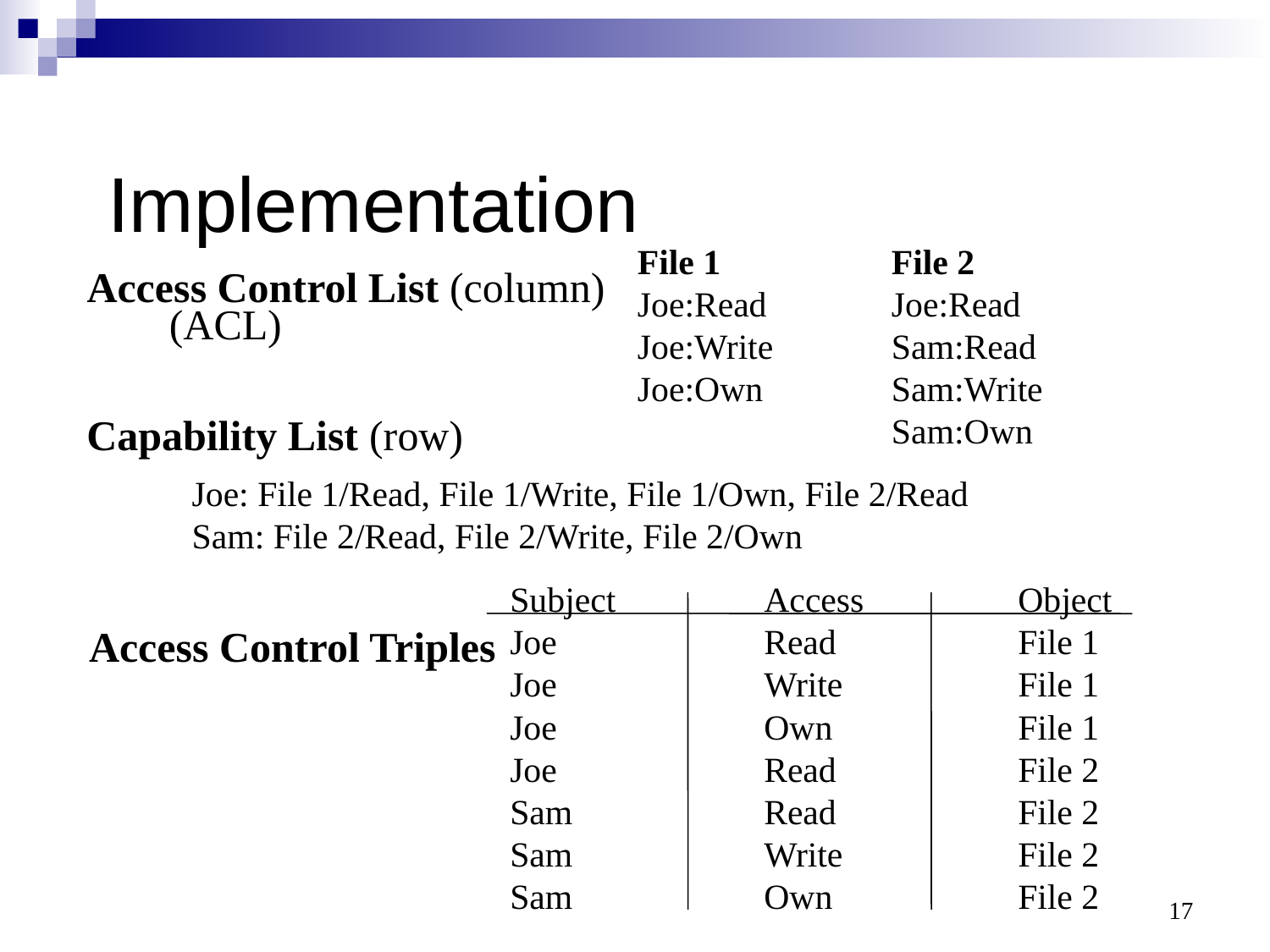

# Implementation
File 1		File 2
Joe:Read	Joe:Read
Joe:Write	Sam:Read
Joe:Own		Sam:Write
		Sam:Own

Access Control List (column)
(ACL)
Capability List (row)
Joe: File 1/Read, File 1/Write, File 1/Own, File 2/Read
Sam: File 2/Read, File 2/Write, File 2/Own
Subject		Access		Object
Joe		Read		File 1
Joe		Write		File 1
Joe		Own		File 1
Joe		Read		File 2
Sam		Read		File 2
Sam		Write 		File 2
Sam		Own		File 2

Access Control Triples

17